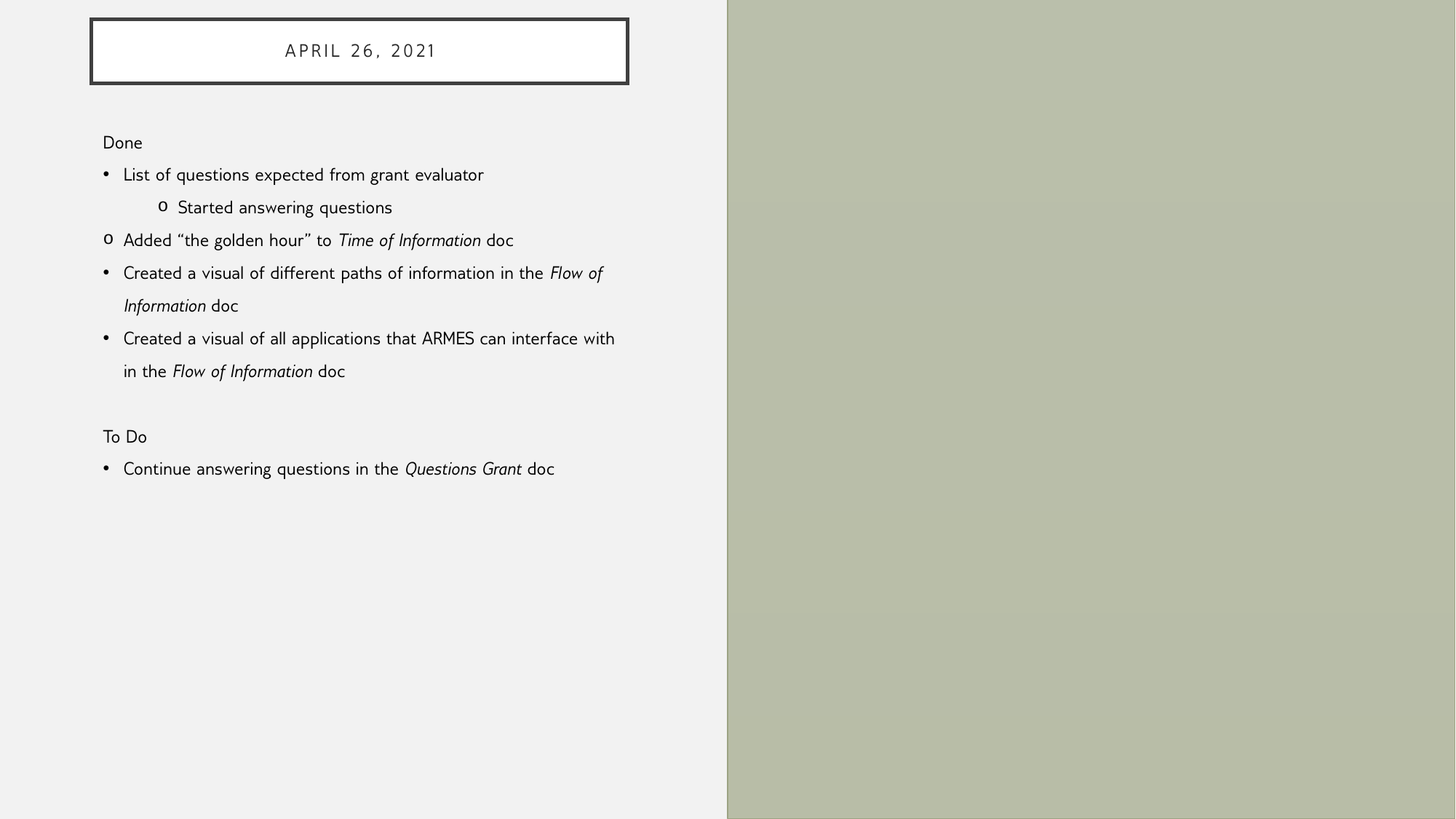

# April 26, 2021
Done
List of questions expected from grant evaluator
Started answering questions
Added “the golden hour” to Time of Information doc
Created a visual of different paths of information in the Flow of Information doc
Created a visual of all applications that ARMES can interface with in the Flow of Information doc

To Do
Continue answering questions in the Questions Grant doc